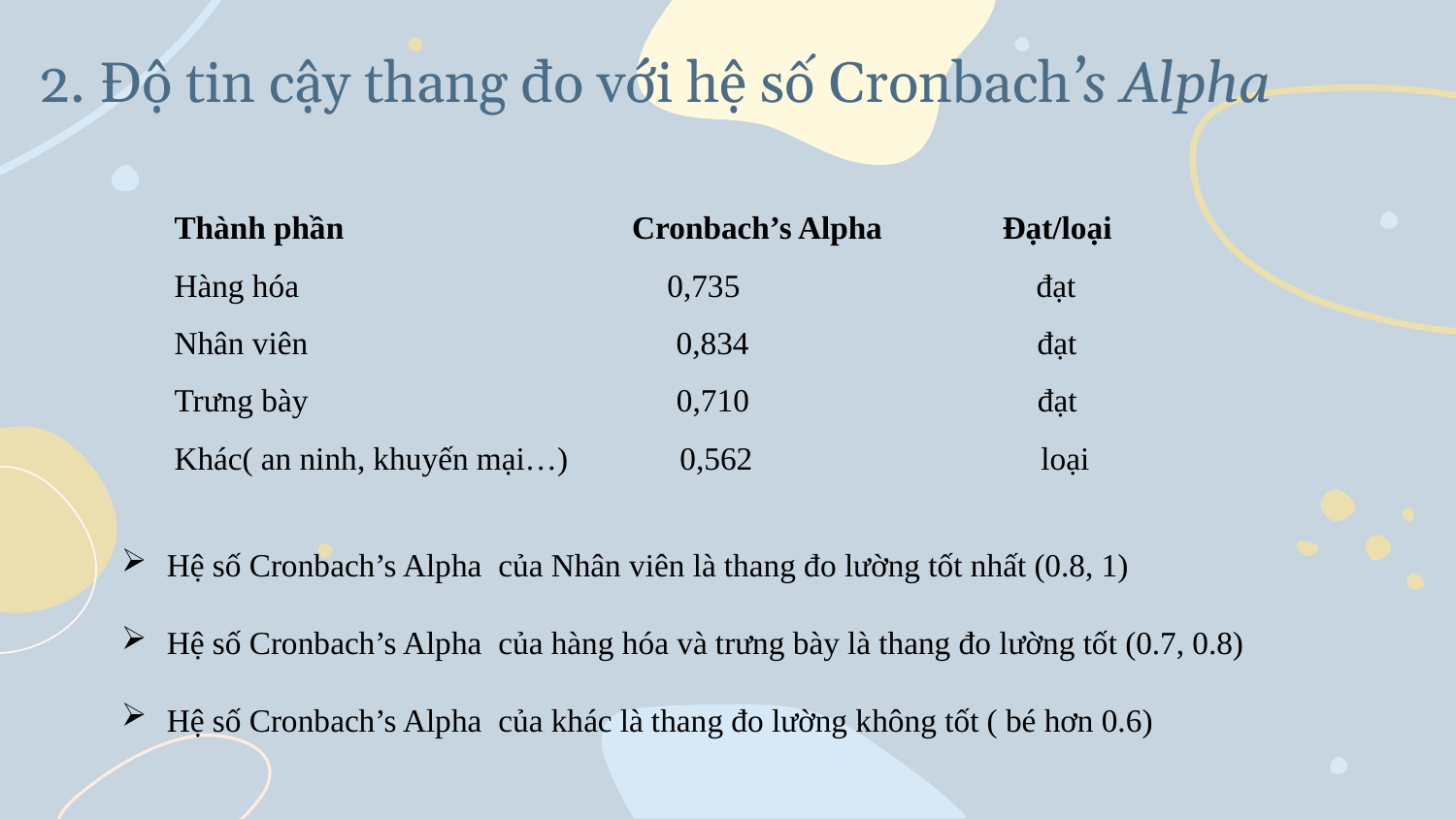

2. Độ tin cậy thang đo với hệ số Cronbach’s Alpha
Thành phần                                    Cronbach’s Alpha               Đạt/loại
Hàng hóa                                              0,735                                     đạt
Nhân viên                                              0,834                                    đạt
Trưng bày                                              0,710                                    đạt
Khác( an ninh, khuyến mại…)              0,562                                    loại

Hệ số Cronbach’s Alpha  của Nhân viên là thang đo lường tốt nhất (0.8, 1)

Hệ số Cronbach’s Alpha  của hàng hóa và trưng bày là thang đo lường tốt (0.7, 0.8)

Hệ số Cronbach’s Alpha  của khác là thang đo lường không tốt ( bé hơn 0.6)